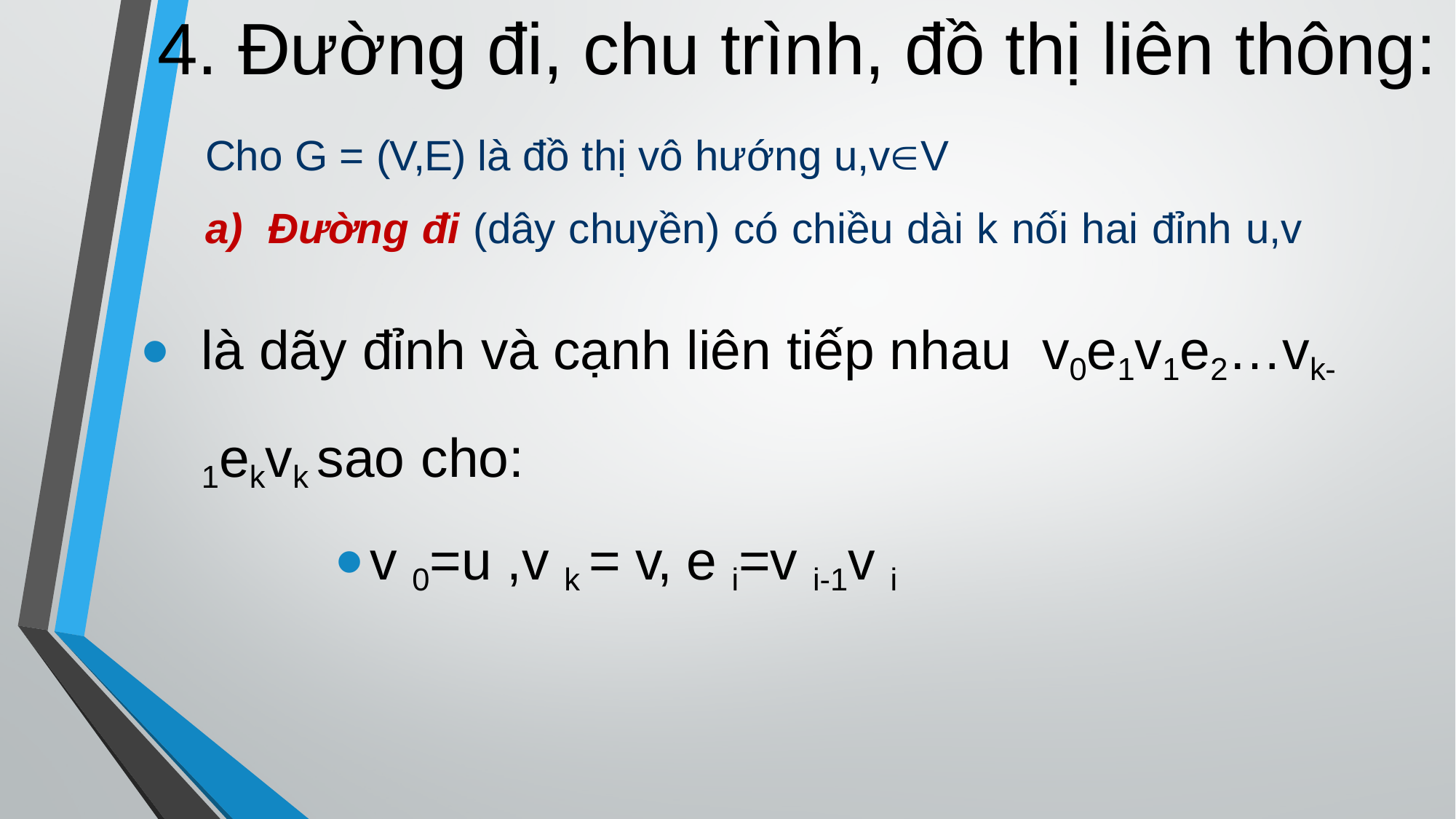

4. Đường đi, chu trình, đồ thị liên thông:
Cho G = (V,E) là đồ thị vô hướng u,v∈V
a)	Đường đi (dây chuyền) có chiều dài k nối hai đỉnh u,v
là dãy đỉnh và cạnh liên tiếp nhau  v0e1v1e2…vk-1ekvk sao cho:
v 0=u ,v k = v, e i=v i-1v i